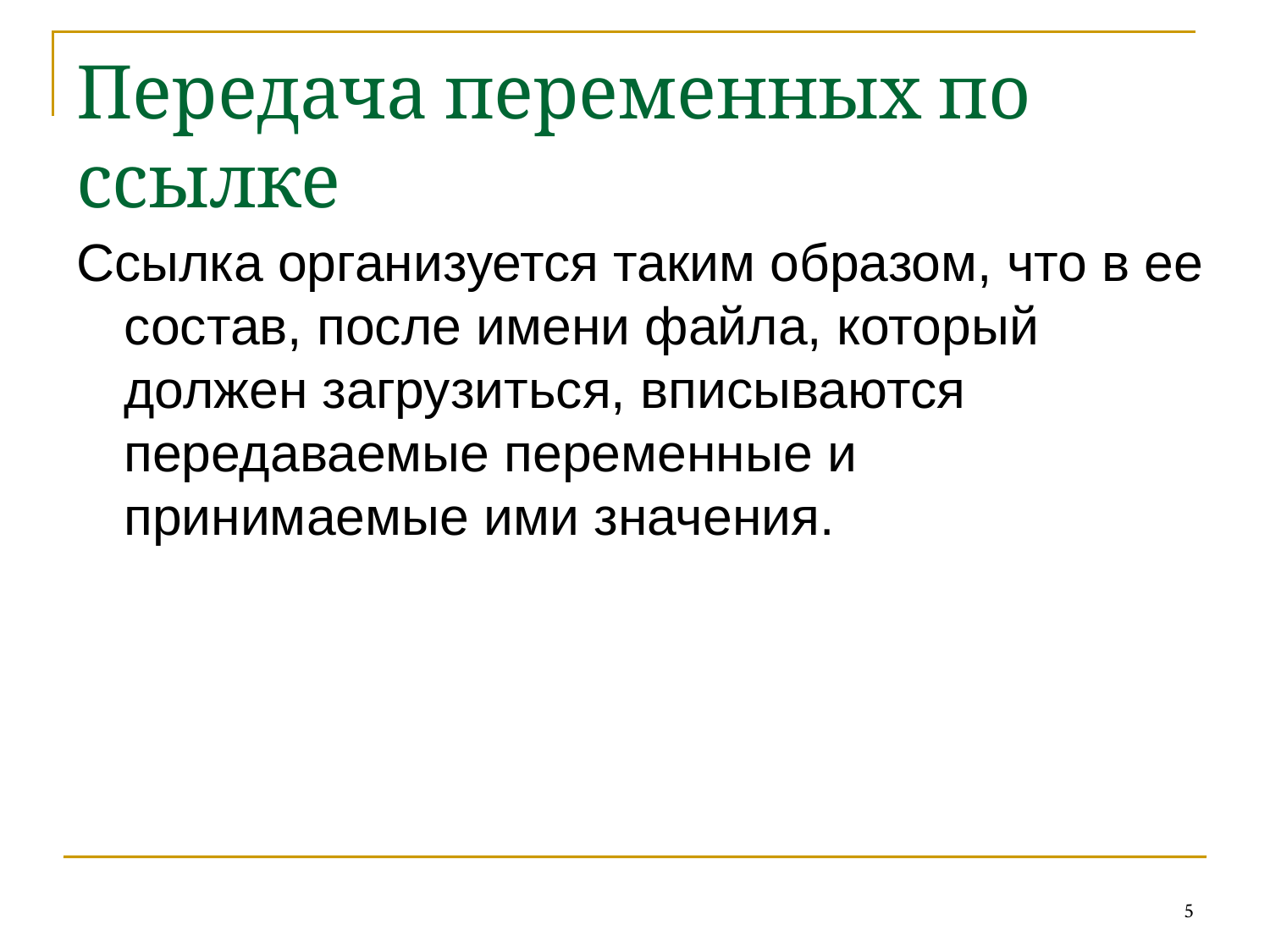

# Передача переменных по ссылке
Ссылка организуется таким образом, что в ее состав, после имени файла, который должен загрузиться, вписываются передаваемые переменные и принимаемые ими значения.
5